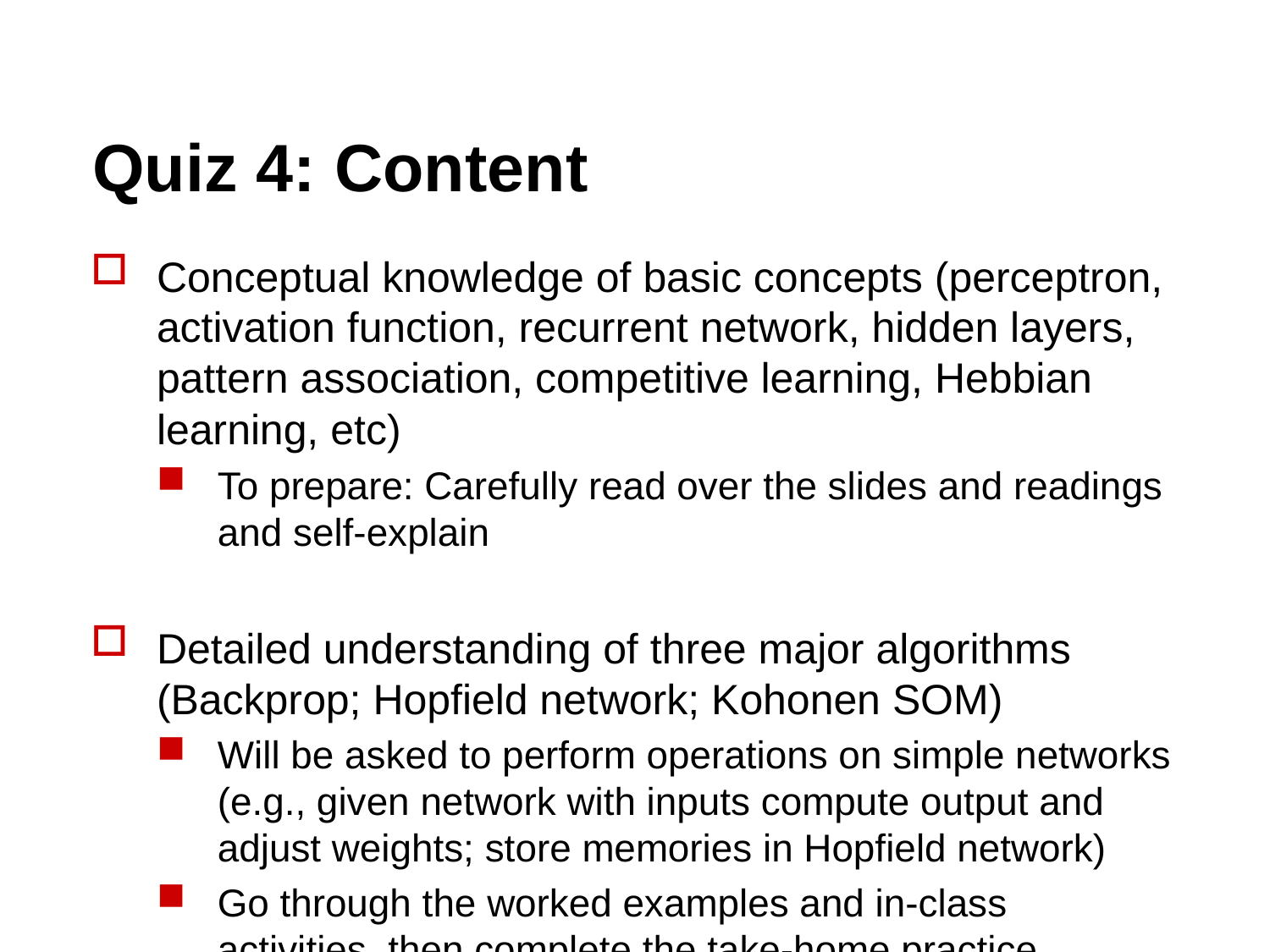

# Quiz 4: Content
Conceptual knowledge of basic concepts (perceptron, activation function, recurrent network, hidden layers, pattern association, competitive learning, Hebbian learning, etc)
To prepare: Carefully read over the slides and readings and self-explain

Detailed understanding of three major algorithms (Backprop; Hopfield network; Kohonen SOM)
Will be asked to perform operations on simple networks (e.g., given network with inputs compute output and adjust weights; store memories in Hopfield network)
Go through the worked examples and in-class activities, then complete the take-home practice